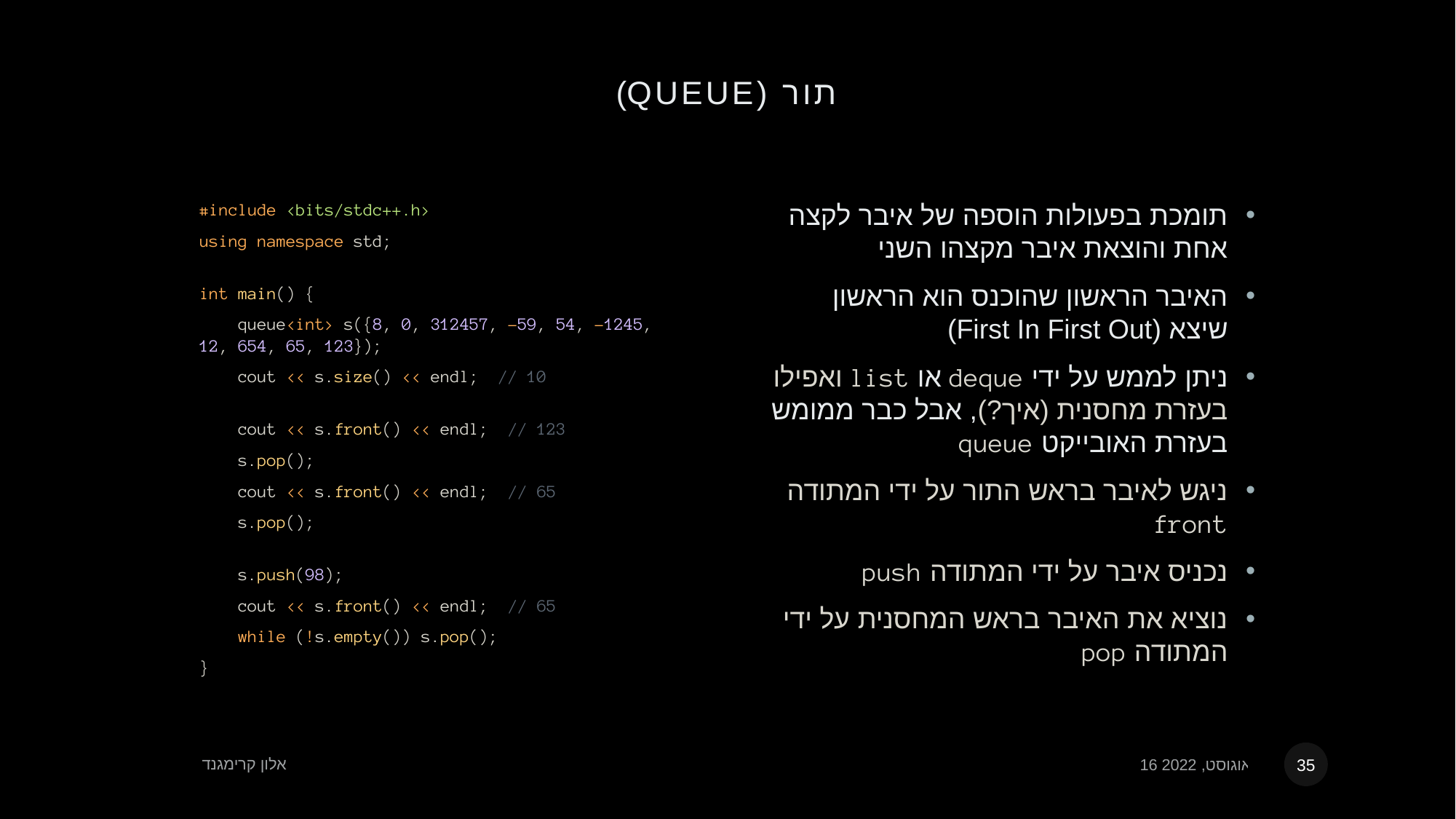

# תור (QUEUE)
#include <bits/stdc++.h>
using namespace std;
int main() {
    queue<int> s({8, 0, 312457, -59, 54, -1245, 12, 654, 65, 123});
    cout << s.size() << endl;  // 10
    cout << s.front() << endl;  // 123
    s.pop();
    cout << s.front() << endl;  // 65
    s.pop();
    s.push(98);
    cout << s.front() << endl;  // 65
    while (!s.empty()) s.pop();
}
תומכת בפעולות הוספה של איבר לקצה אחת והוצאת איבר מקצהו השני
האיבר הראשון שהוכנס הוא הראשון שיצא (First In First Out)
ניתן לממש על ידי deque או list ואפילו בעזרת מחסנית (איך?), אבל כבר ממומש בעזרת האובייקט queue
ניגש לאיבר בראש התור על ידי המתודה front
נכניס איבר על ידי המתודה push
נוציא את האיבר בראש המחסנית על ידי המתודה pop
35
אלון קרימגנד
16 אוגוסט, 2022